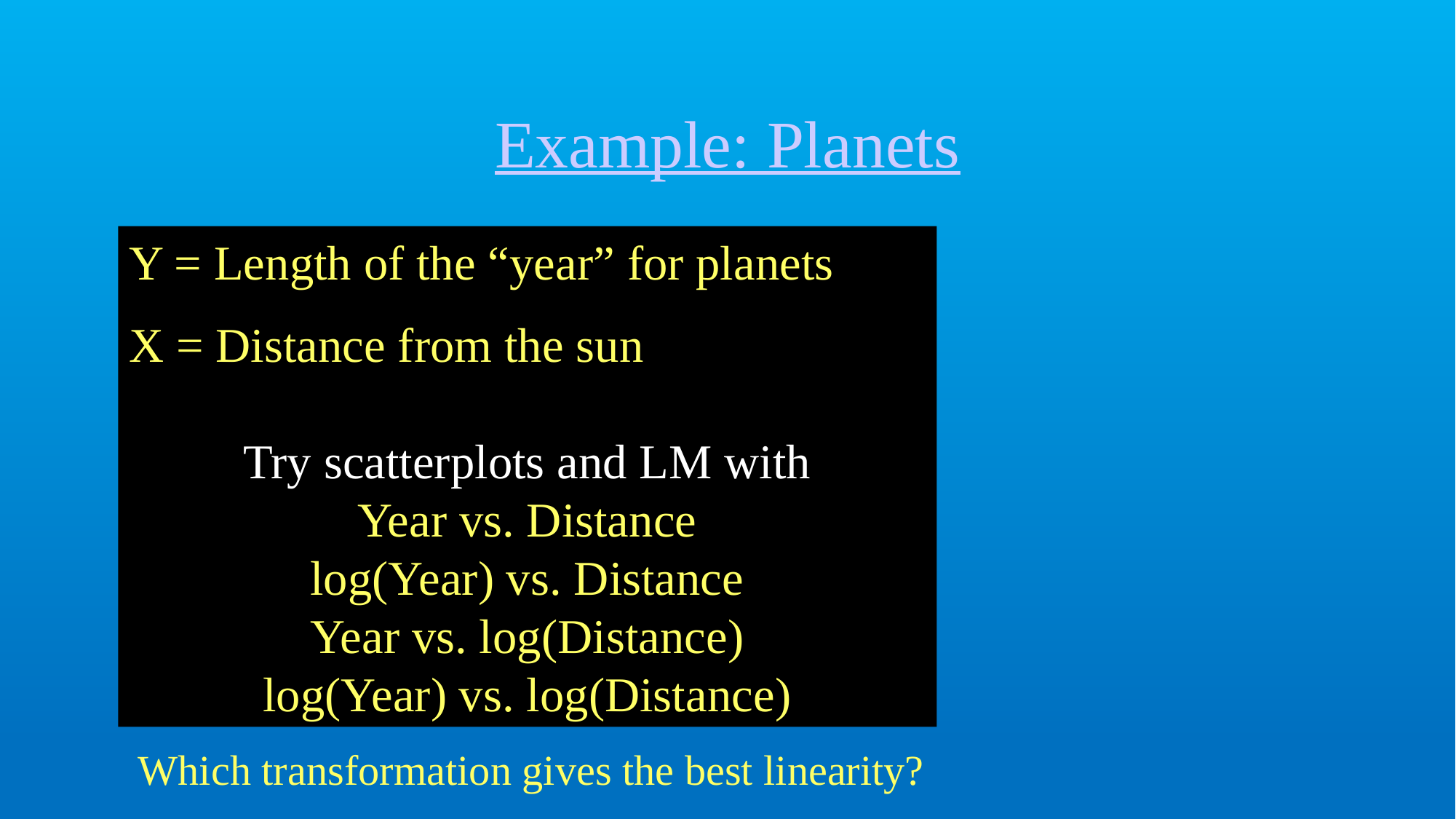

# Example: Planets
Y = Length of the “year” for planets
X = Distance from the sun

Try scatterplots and LM with
Year vs. Distance
log(Year) vs. Distance
Year vs. log(Distance)
log(Year) vs. log(Distance)
Which transformation gives the best linearity?